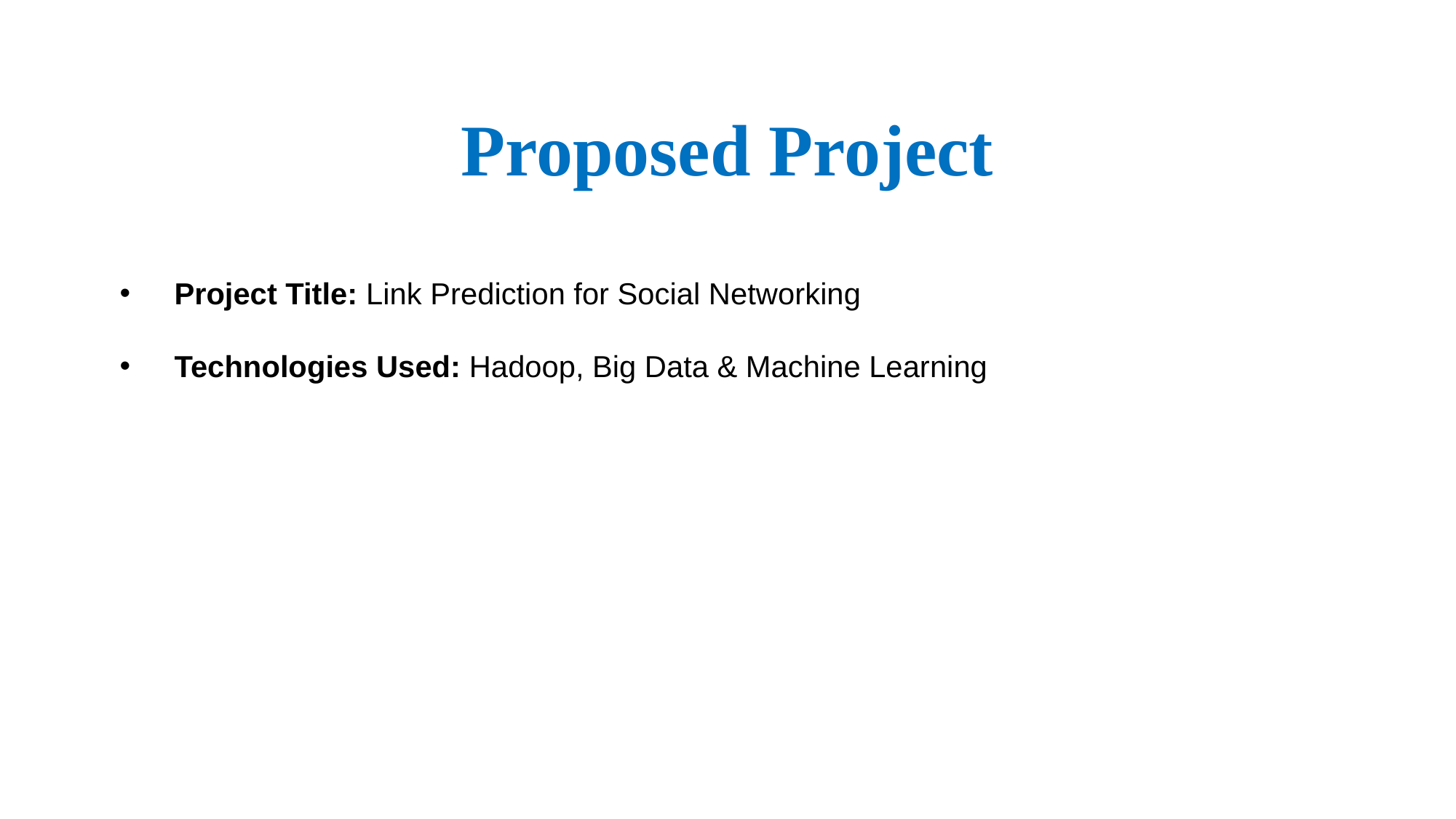

Proposed Project
Project Title: Link Prediction for Social Networking

Technologies Used: Hadoop, Big Data & Machine Learning